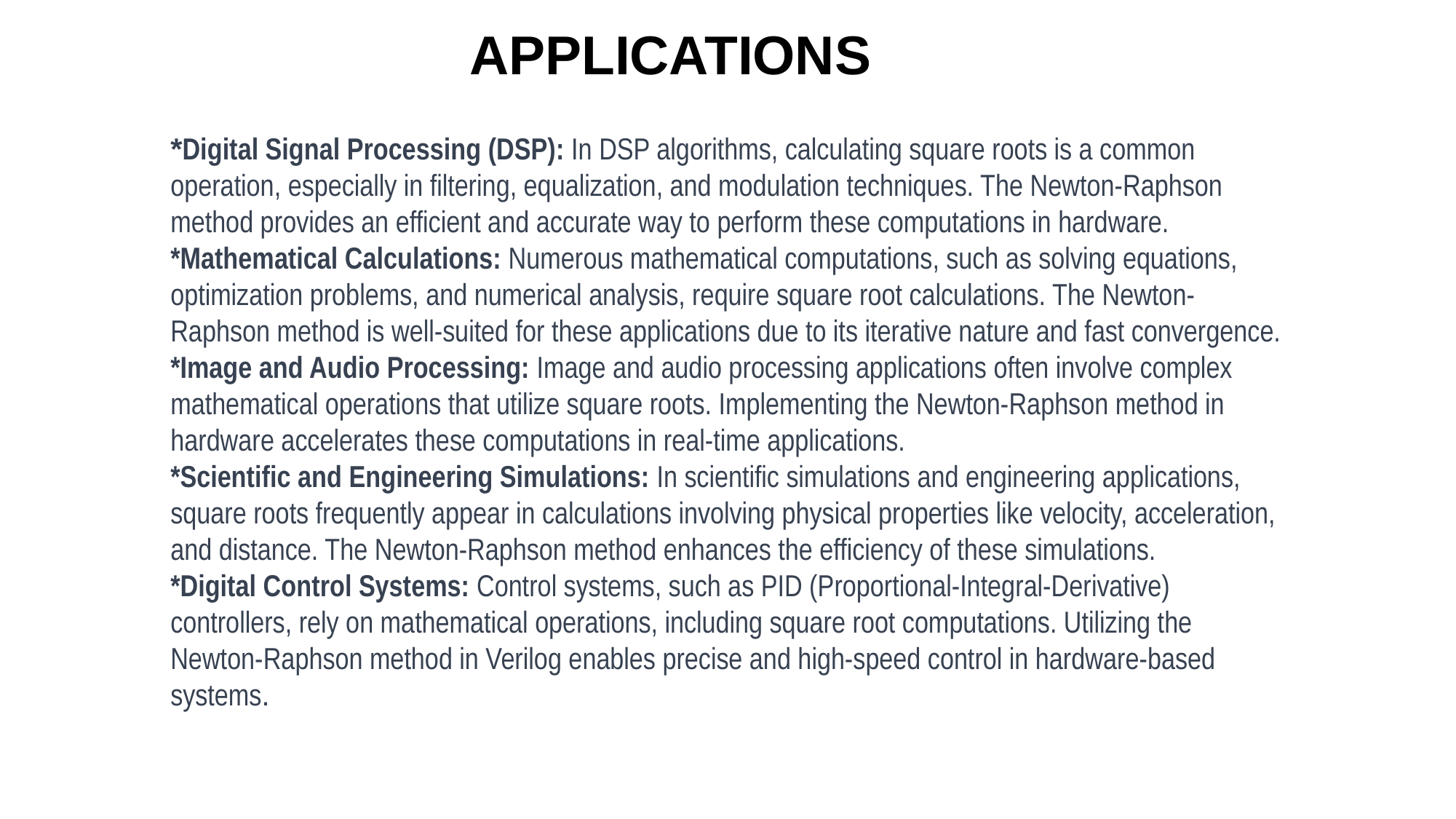

APPLICATIONS
*Digital Signal Processing (DSP): In DSP algorithms, calculating square roots is a common operation, especially in filtering, equalization, and modulation techniques. The Newton-Raphson method provides an efficient and accurate way to perform these computations in hardware.
*Mathematical Calculations: Numerous mathematical computations, such as solving equations, optimization problems, and numerical analysis, require square root calculations. The Newton-Raphson method is well-suited for these applications due to its iterative nature and fast convergence.
*Image and Audio Processing: Image and audio processing applications often involve complex mathematical operations that utilize square roots. Implementing the Newton-Raphson method in hardware accelerates these computations in real-time applications.
*Scientific and Engineering Simulations: In scientific simulations and engineering applications, square roots frequently appear in calculations involving physical properties like velocity, acceleration, and distance. The Newton-Raphson method enhances the efficiency of these simulations.
*Digital Control Systems: Control systems, such as PID (Proportional-Integral-Derivative) controllers, rely on mathematical operations, including square root computations. Utilizing the Newton-Raphson method in Verilog enables precise and high-speed control in hardware-based systems.